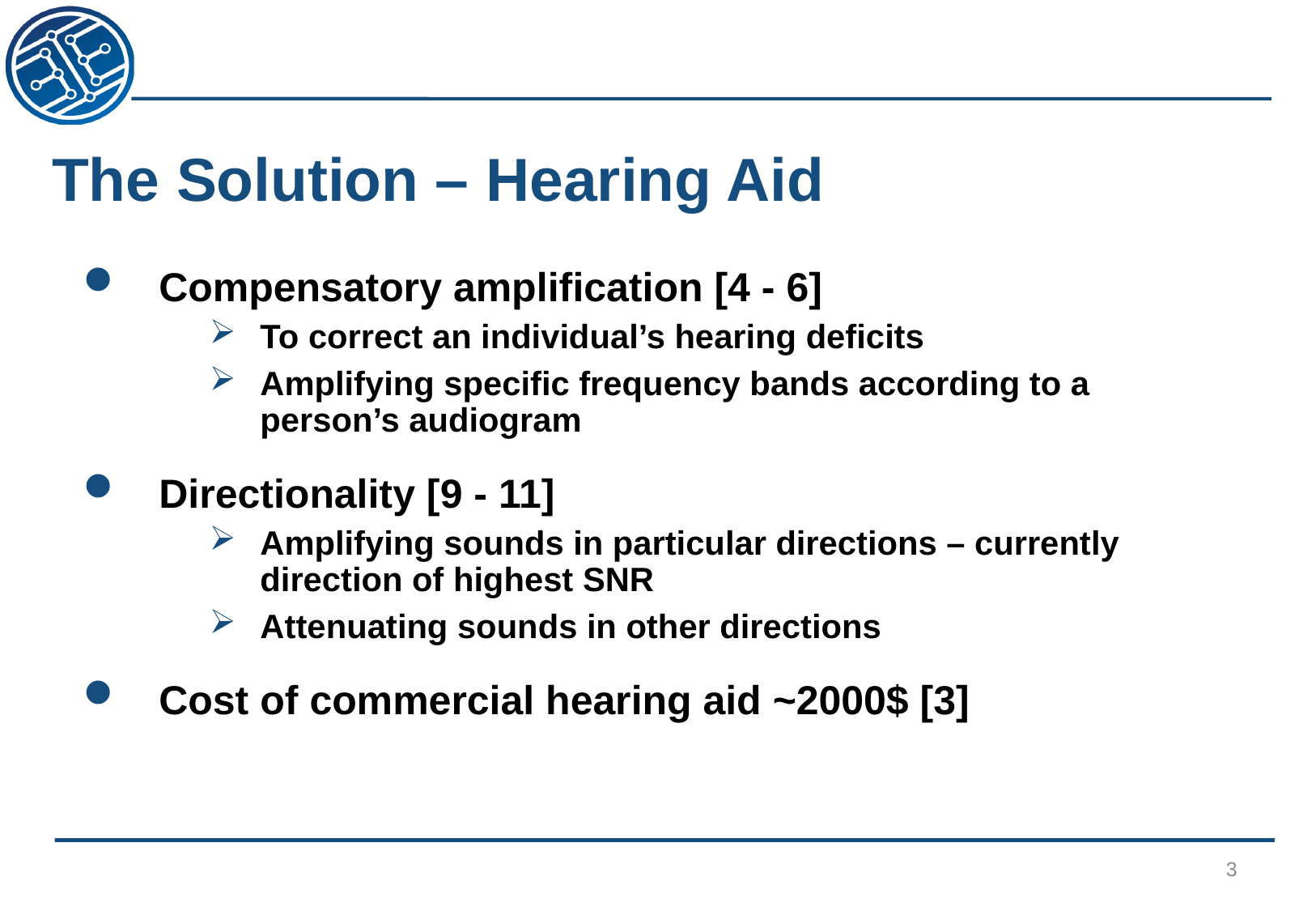

# The Solution – Hearing Aid
Compensatory amplification [4 - 6]
To correct an individual’s hearing deficits
Amplifying specific frequency bands according to a person’s audiogram
Directionality [9 - 11]
Amplifying sounds in particular directions – currently direction of highest SNR
Attenuating sounds in other directions
Cost of commercial hearing aid ~2000$ [3]

3